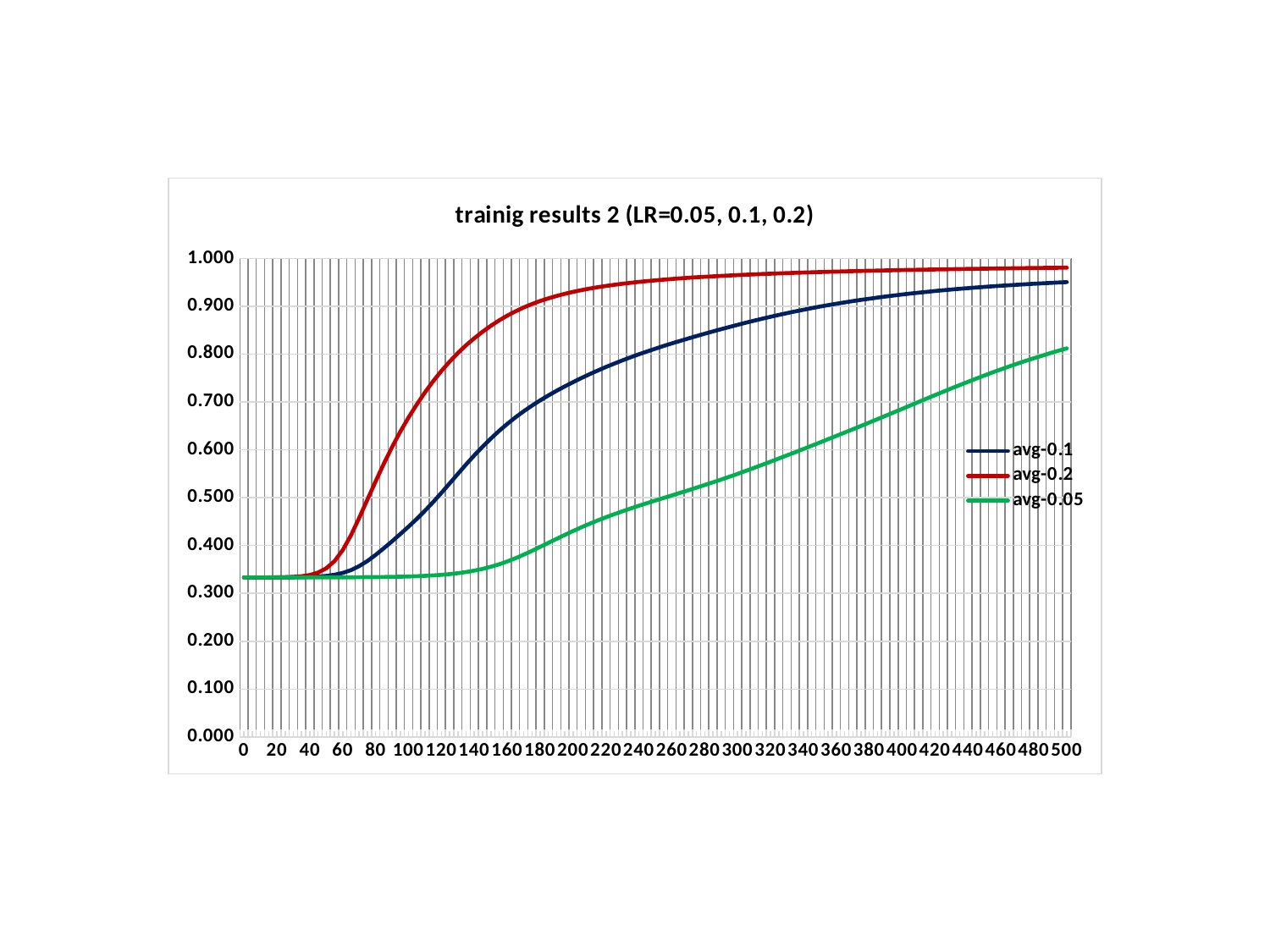

### Chart: trainig results 2 (LR=0.05, 0.1, 0.2)

| Category | avg-0.1 | avg-0.2 | avg-0.05 |
|---|---|---|---|
| 0.0 | 0.3333333333 | 0.3333333333 | 0.3333333333 |
| 5.0 | 0.33335316988 | 0.3333592271 | 0.33334264762 |
| 10.0 | 0.33337838453 | 0.3334003104 | 0.3333524598 |
| 15.0 | 0.33341564269 | 0.3334774942 | 0.3333633135 |
| 20.0 | 0.33347441761 | 0.33363192152 | 0.33337571502 |
| 25.0 | 0.33357070921 | 0.33394534674 | 0.3333903236 |
| 30.0 | 0.33373271255 | 0.33458538724 | 0.33340783274 |
| 35.0 | 0.33400717725 | 0.33588619988 | 0.33342914402 |
| 40.0 | 0.33447676596 | 0.33848342854 | 0.33345541202 |
| 45.0 | 0.33528294414 | 0.34346926238 | 0.33348802452 |
| 50.0 | 0.33666061114 | 0.35243183766 | 0.33352876366 |
| 55.0 | 0.33898319302 | 0.3675049952 | 0.33357989912 |
| 60.0 | 0.34276952349 | 0.3904700032 | 0.33364437046 |
| 65.0 | 0.34861996014 | 0.42134024632 | 0.3337257758 |
| 70.0 | 0.35697546153 | 0.45767711556 | 0.33382896366 |
| 75.0 | 0.36776949211 | 0.49606839254 | 0.3339601743 |
| 80.0 | 0.3805034418 | 0.53421356034 | 0.3341274166 |
| 85.0 | 0.39443089861 | 0.57113948952 | 0.33434083932 |
| 90.0 | 0.40902452047 | 0.60597283842 | 0.33461345568 |
| 95.0 | 0.42403926923 | 0.63811840906 | 0.33496222798 |
| 100.0 | 0.43952700406 | 0.66769111914 | 0.33540917782 |
| 105.0 | 0.45573436348 | 0.69495918572 | 0.33598163024 |
| 110.0 | 0.47287511859 | 0.72021929362 | 0.33671377432 |
| 115.0 | 0.49107788614 | 0.74357705116 | 0.33764913256 |
| 120.0 | 0.51020499721 | 0.76502165244 | 0.33884093758 |
| 125.0 | 0.52996268565 | 0.78460333366 | 0.3403528667 |
| 130.0 | 0.54989813975 | 0.80244092872 | 0.34226151462 |
| 135.0 | 0.56955627309 | 0.81863165306 | 0.34465348166 |
| 140.0 | 0.58854003661 | 0.83337182014 | 0.34762015508 |
| 145.0 | 0.60659260929 | 0.84687606564 | 0.35125371742 |
| 150.0 | 0.62359038382 | 0.85920827802 | 0.3556321987 |
| 155.0 | 0.63947198616 | 0.87039995828 | 0.36081197888 |
| 160.0 | 0.65424412859 | 0.88049063178 | 0.3668044997 |
| 165.0 | 0.66793951282 | 0.88953638374 | 0.37356226298 |
| 170.0 | 0.68063170643 | 0.89758724704 | 0.38098490708 |
| 175.0 | 0.6924080209 | 0.90474295102 | 0.38892871686 |
| 180.0 | 0.7034133199 | 0.91109494314 | 0.39721139992 |
| 185.0 | 0.71373879711 | 0.91673933214 | 0.4056486874 |
| 190.0 | 0.72349770981 | 0.92174463096 | 0.41407637146 |
| 195.0 | 0.73275676511 | 0.92621329702 | 0.4223590982 |
| 200.0 | 0.74156799317 | 0.93019721382 | 0.43039159638 |
| 205.0 | 0.74999617972 | 0.93376188772 | 0.43811302086 |
| 210.0 | 0.75807739587 | 0.93697543008 | 0.44549222268 |
| 215.0 | 0.7658117273 | 0.93988274004 | 0.45252232142 |
| 220.0 | 0.77321299907 | 0.9425174746 | 0.45920902234 |
| 225.0 | 0.78028942831 | 0.94491061878 | 0.46558254668 |
| 230.0 | 0.78706473426 | 0.9470996856 | 0.47168328016 |
| 235.0 | 0.79355130679 | 0.94910918168 | 0.47754273406 |
| 240.0 | 0.79976461973 | 0.95096034284 | 0.4832036428 |
| 245.0 | 0.80573048373 | 0.95267125752 | 0.48872069082 |
| 250.0 | 0.8114756993 | 0.95424252586 | 0.4941368264 |
| 255.0 | 0.81703350761 | 0.95570743292 | 0.49949379818 |
| 260.0 | 0.82242768949 | 0.95706934848 | 0.50482890168 |
| 265.0 | 0.82767200475 | 0.95834008322 | 0.5101758762 |
| 270.0 | 0.8327775744 | 0.95952522762 | 0.51556365122 |
| 275.0 | 0.83777547102 | 0.96063689062 | 0.52100532208 |
| 280.0 | 0.8426721932 | 0.96168232442 | 0.52654467568 |
| 285.0 | 0.84747708948 | 0.96266454348 | 0.53219286568 |
| 290.0 | 0.85218071901 | 0.96359002872 | 0.53796716114 |
| 295.0 | 0.85677996232 | 0.96446505294 | 0.54387713782 |
| 300.0 | 0.86128804432 | 0.96529220382 | 0.5499279228 |
| 305.0 | 0.86569002939 | 0.96607568758 | 0.55611391302 |
| 310.0 | 0.86996924922 | 0.96681947698 | 0.5624231954 |
| 315.0 | 0.87412825719 | 0.96752570554 | 0.56883605952 |
| 320.0 | 0.87815349429 | 0.96819721348 | 0.57533357 |
| 325.0 | 0.88204115215 | 0.96883720838 | 0.58189471876 |
| 330.0 | 0.88578244997 | 0.96944737642 | 0.5885087219 |
| 335.0 | 0.88938162345 | 0.97002965154 | 0.59517675448 |
| 340.0 | 0.89284044293 | 0.97058582482 | 0.60189813168 |
| 345.0 | 0.89616099542 | 0.97111776852 | 0.60865926978 |
| 350.0 | 0.89934862833 | 0.97162722728 | 0.6154525361 |
| 355.0 | 0.90240645194 | 0.97211590368 | 0.62228286094 |
| 360.0 | 0.90533883021 | 0.97258398506 | 0.62915567574 |
| 365.0 | 0.90815065803 | 0.97303422362 | 0.6360695872 |
| 370.0 | 0.91084484463 | 0.97346635702 | 0.64303399908 |
| 375.0 | 0.91342534517 | 0.97388220308 | 0.65005065454 |
| 380.0 | 0.91589461593 | 0.97428200284 | 0.65711073884 |
| 385.0 | 0.9182498908 | 0.97466711508 | 0.6642115859 |
| 390.0 | 0.92050466455 | 0.97503874274 | 0.67134722642 |
| 395.0 | 0.92265457535 | 0.97539709838 | 0.6785235106 |
| 400.0 | 0.9247035063 | 0.97574303942 | 0.68573031754 |
| 405.0 | 0.92665369989 | 0.97607730308 | 0.69294580322 |
| 410.0 | 0.92851379482 | 0.9764003647 | 0.70015855656 |
| 415.0 | 0.93028448011 | 0.9767129072 | 0.70735029432 |
| 420.0 | 0.93197394861 | 0.97701570046 | 0.71449544602 |
| 425.0 | 0.93358115184 | 0.97730920396 | 0.72157185772 |
| 430.0 | 0.93511213958 | 0.97759335826 | 0.72856526008 |
| 435.0 | 0.93657132381 | 0.97786847792 | 0.73547990544 |
| 440.0 | 0.93796269373 | 0.97813384604 | 0.74228540694 |
| 445.0 | 0.93928864029 | 0.97839195582 | 0.7489696274 |
| 450.0 | 0.94055578485 | 0.9786431476 | 0.75552235314 |
| 455.0 | 0.94176539408 | 0.97888732256 | 0.76192984854 |
| 460.0 | 0.94292092962 | 0.9791247408 | 0.7681811024 |
| 465.0 | 0.94402682867 | 0.979355138 | 0.77426624072 |
| 470.0 | 0.94508462507 | 0.97957977174 | 0.78018463672 |
| 475.0 | 0.94609826415 | 0.97979821094 | 0.78593272898 |
| 480.0 | 0.94706802024 | 0.98001095818 | 0.7915103853 |
| 485.0 | 0.94799827748 | 0.98021778194 | 0.796910369 |
| 490.0 | 0.94888957079 | 0.9804192737 | 0.80214125042 |
| 495.0 | 0.94974603813 | 0.98061627854 | 0.80719811364 |
| 500.0 | 0.95056863807 | 0.98080794112 | 0.81206760786 |